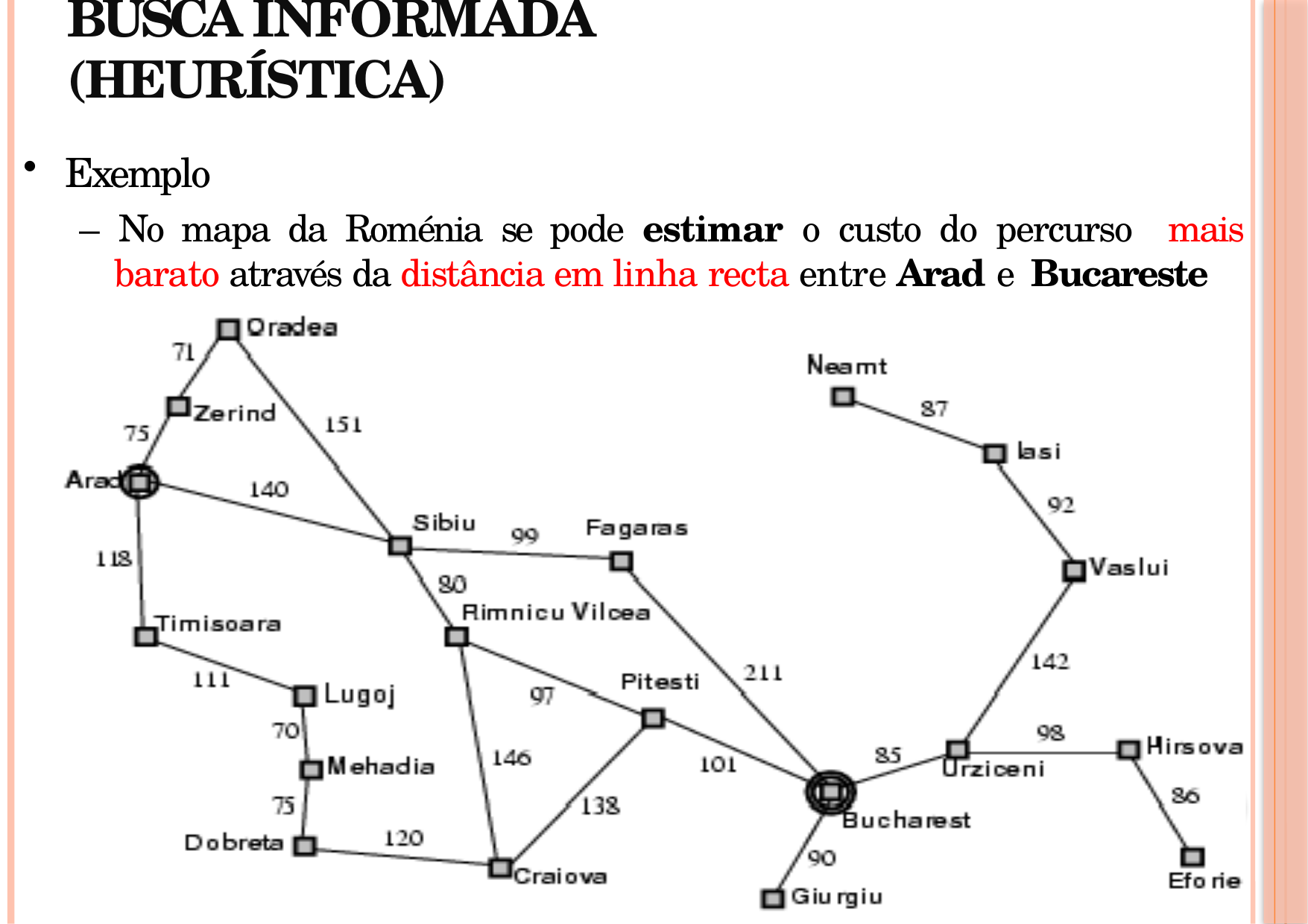

# Busca informada (heurística)
Exemplo
– No mapa da Roménia se pode estimar o custo do percurso  mais barato através da distância em linha recta entre Arad e  Bucareste